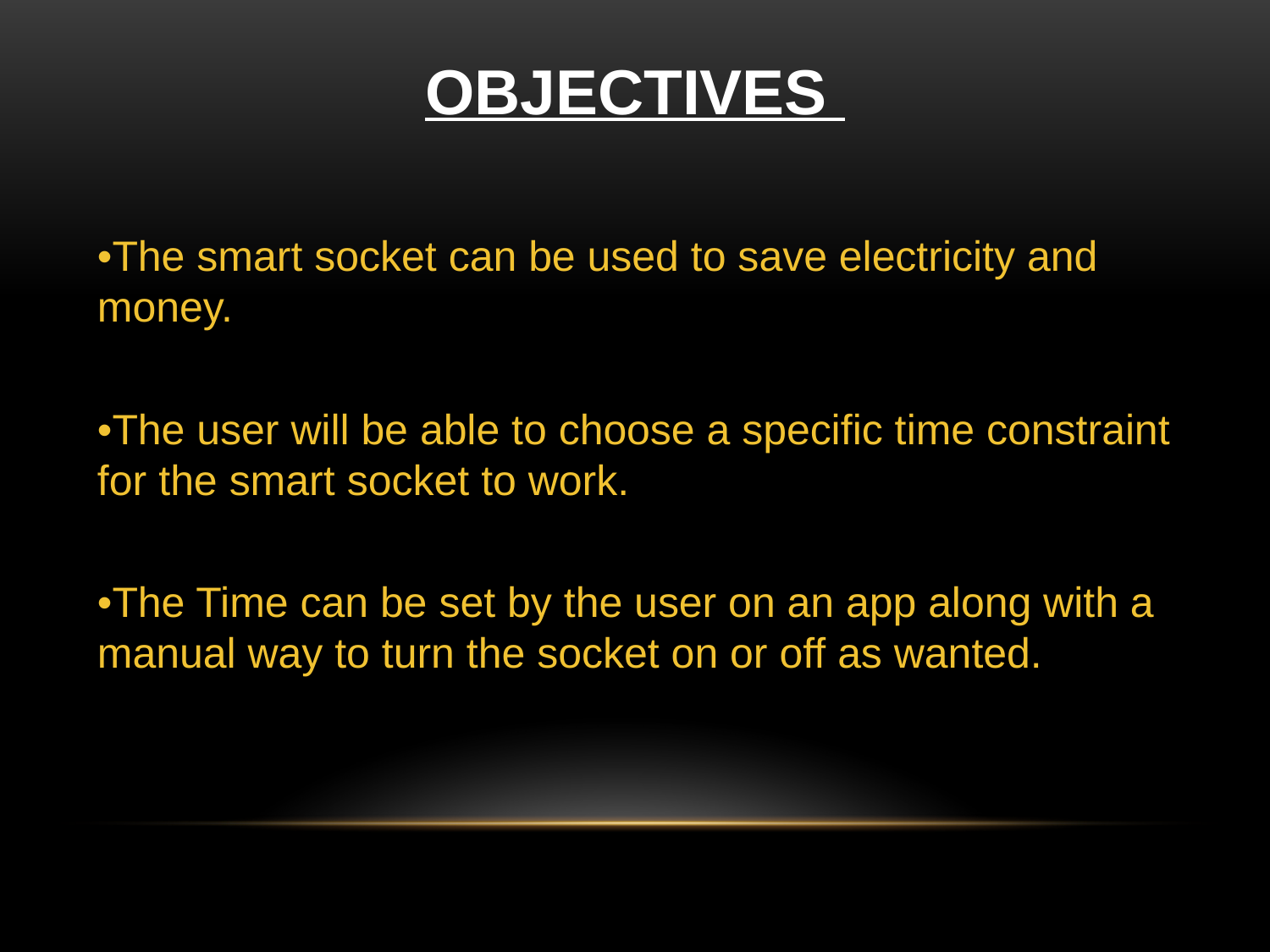

# OBJECTIVES

•The smart socket can be used to save electricity and money.

•The user will be able to choose a specific time constraint for the smart socket to work.

•The Time can be set by the user on an app along with a manual way to turn the socket on or off as wanted.